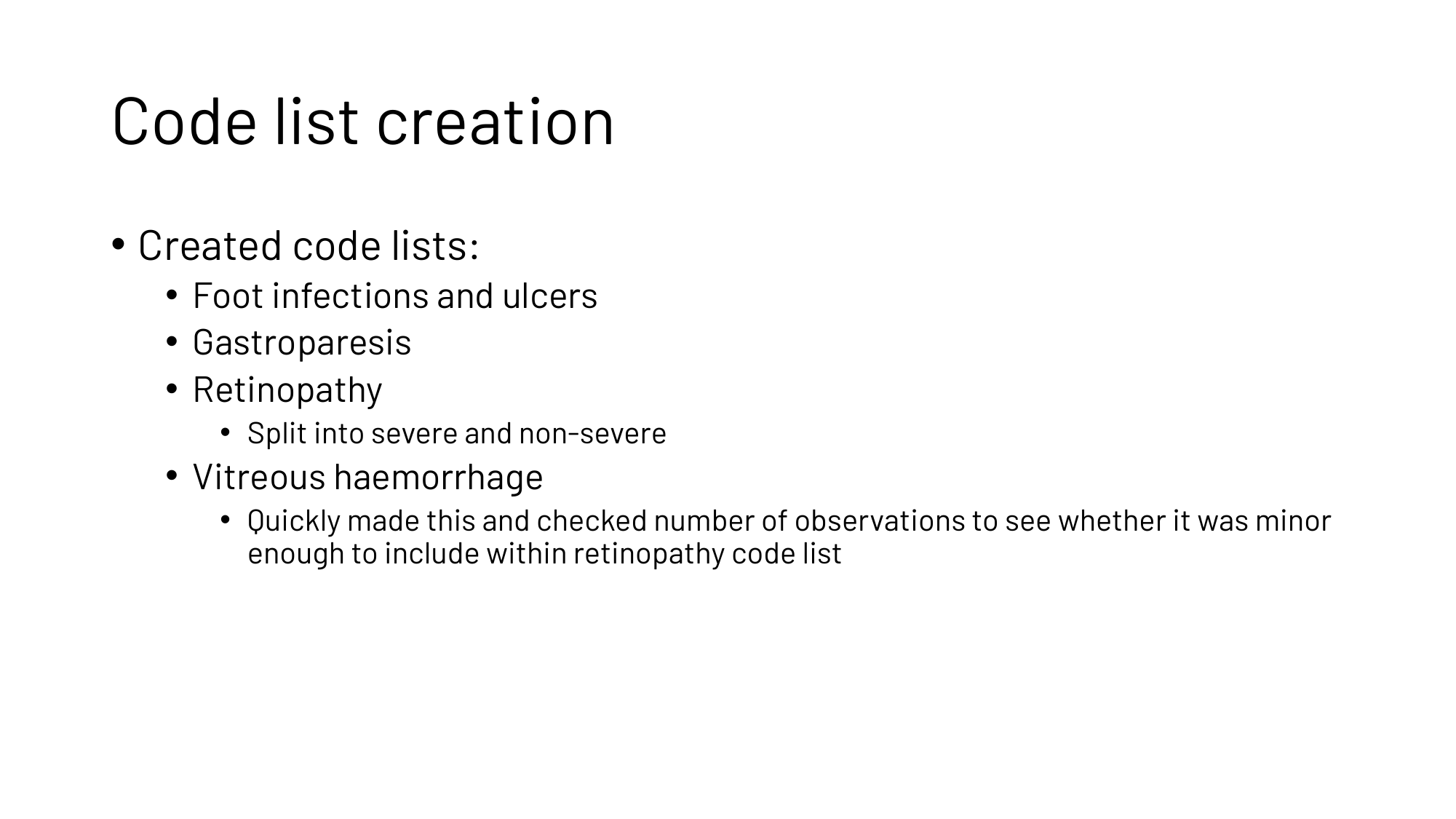

# Code list creation
Created code lists:
Foot infections and ulcers
Gastroparesis
Retinopathy
Split into severe and non-severe
Vitreous haemorrhage
Quickly made this and checked number of observations to see whether it was minor enough to include within retinopathy code list